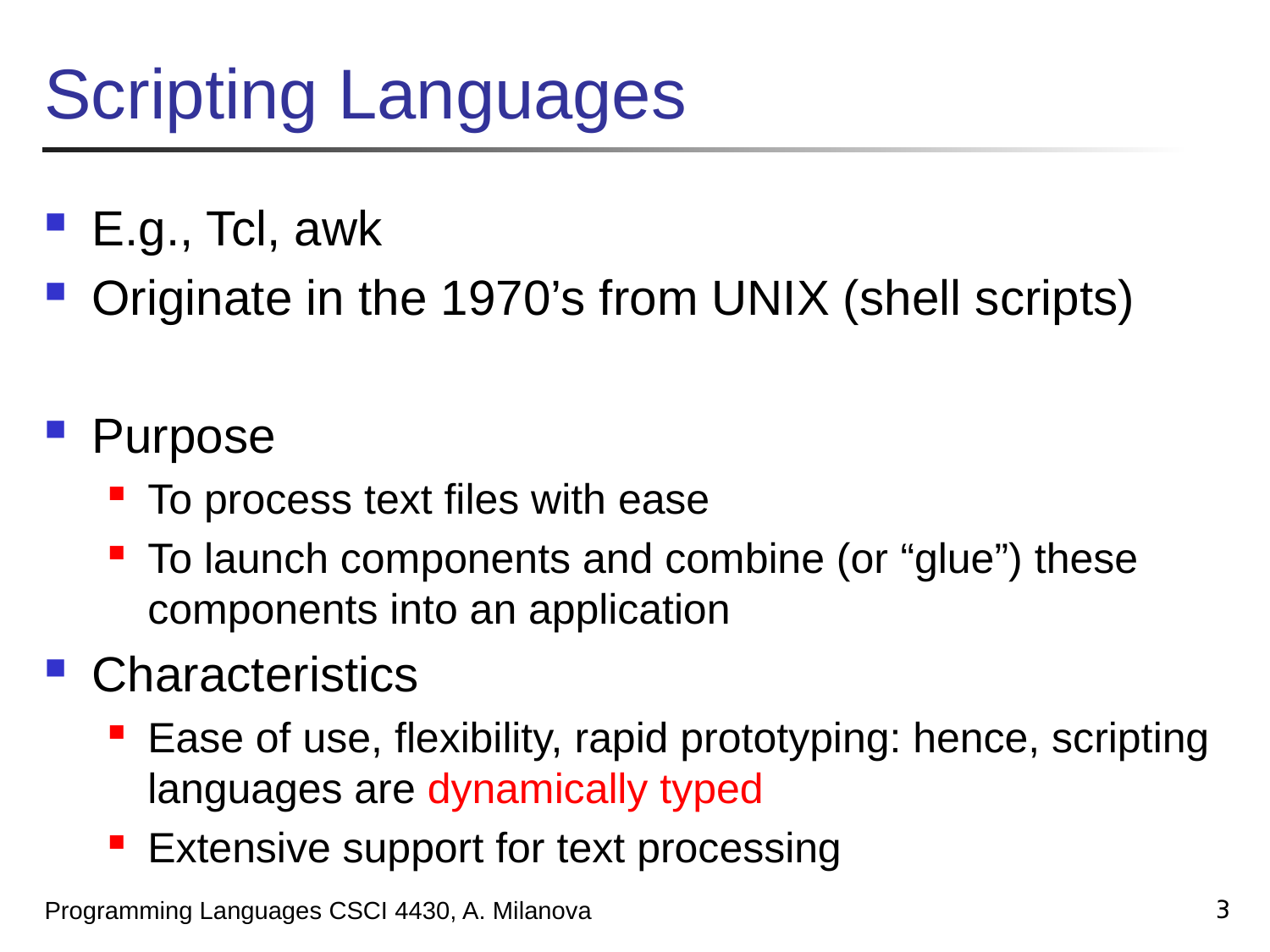

# Scripting Languages
E.g., Tcl, awk
Originate in the 1970’s from UNIX (shell scripts)

Purpose
To process text files with ease
To launch components and combine (or “glue”) these components into an application
Characteristics
Ease of use, flexibility, rapid prototyping: hence, scripting languages are dynamically typed
Extensive support for text processing
3
Programming Languages CSCI 4430, A. Milanova